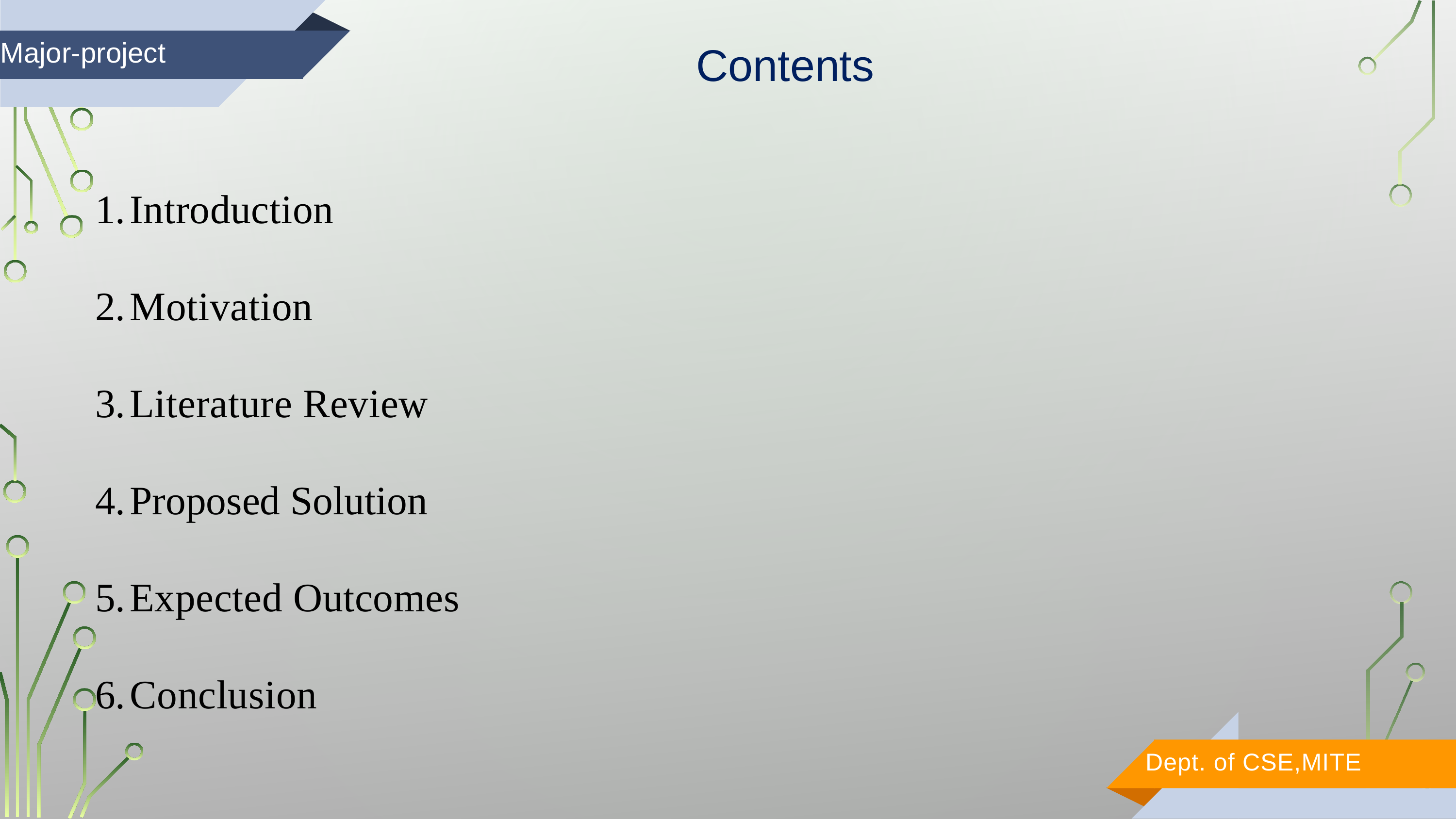

Major-project
Contents

Introduction
Motivation
Literature Review
Proposed Solution
Expected Outcomes
Conclusion

Dept. of CSE,MITE